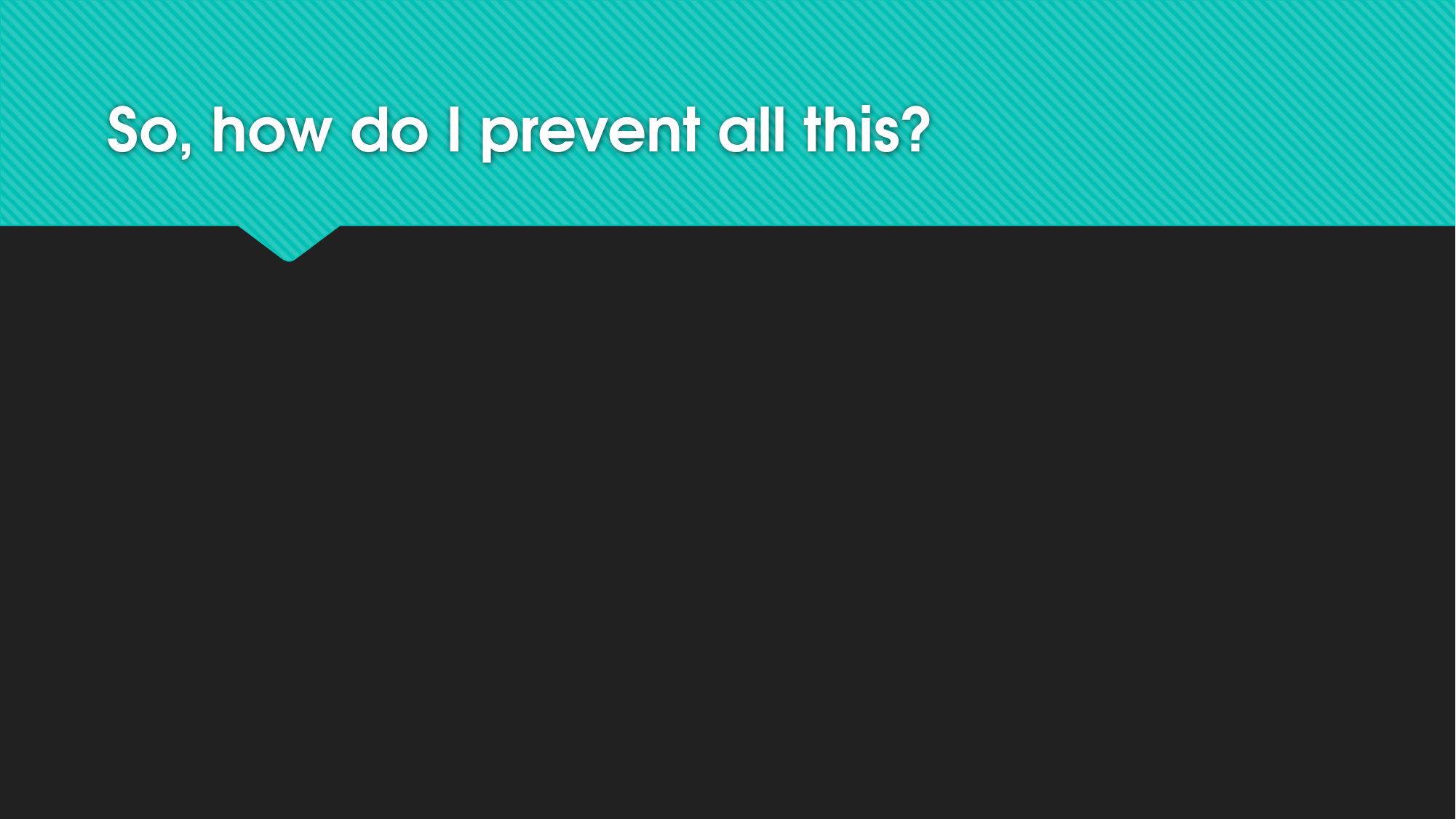

# So, how do I prevent all this?